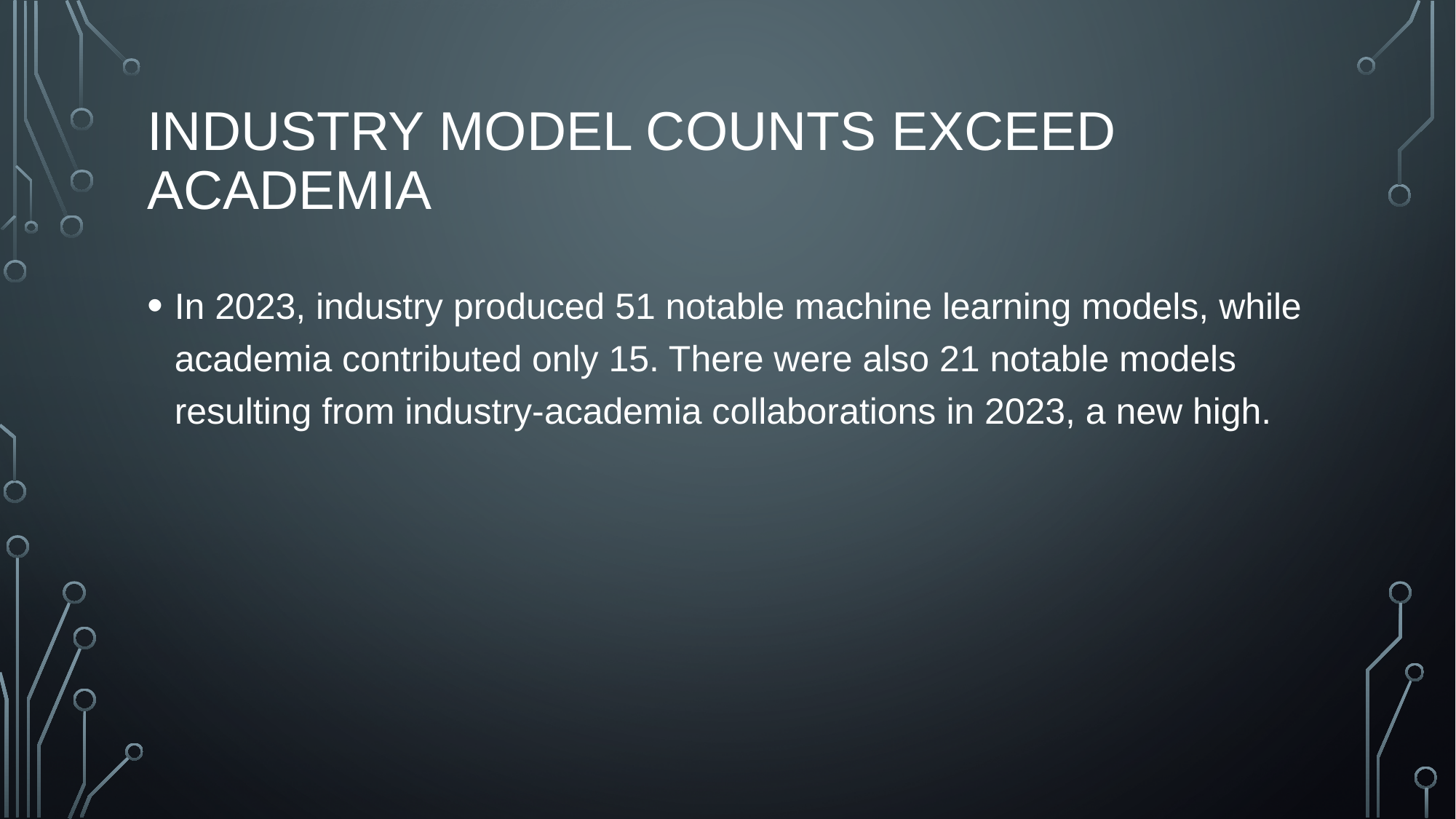

# Industry model counts exceed academia
In 2023, industry produced 51 notable machine learning models, while academia contributed only 15. There were also 21 notable models resulting from industry-academia collaborations in 2023, a new high.